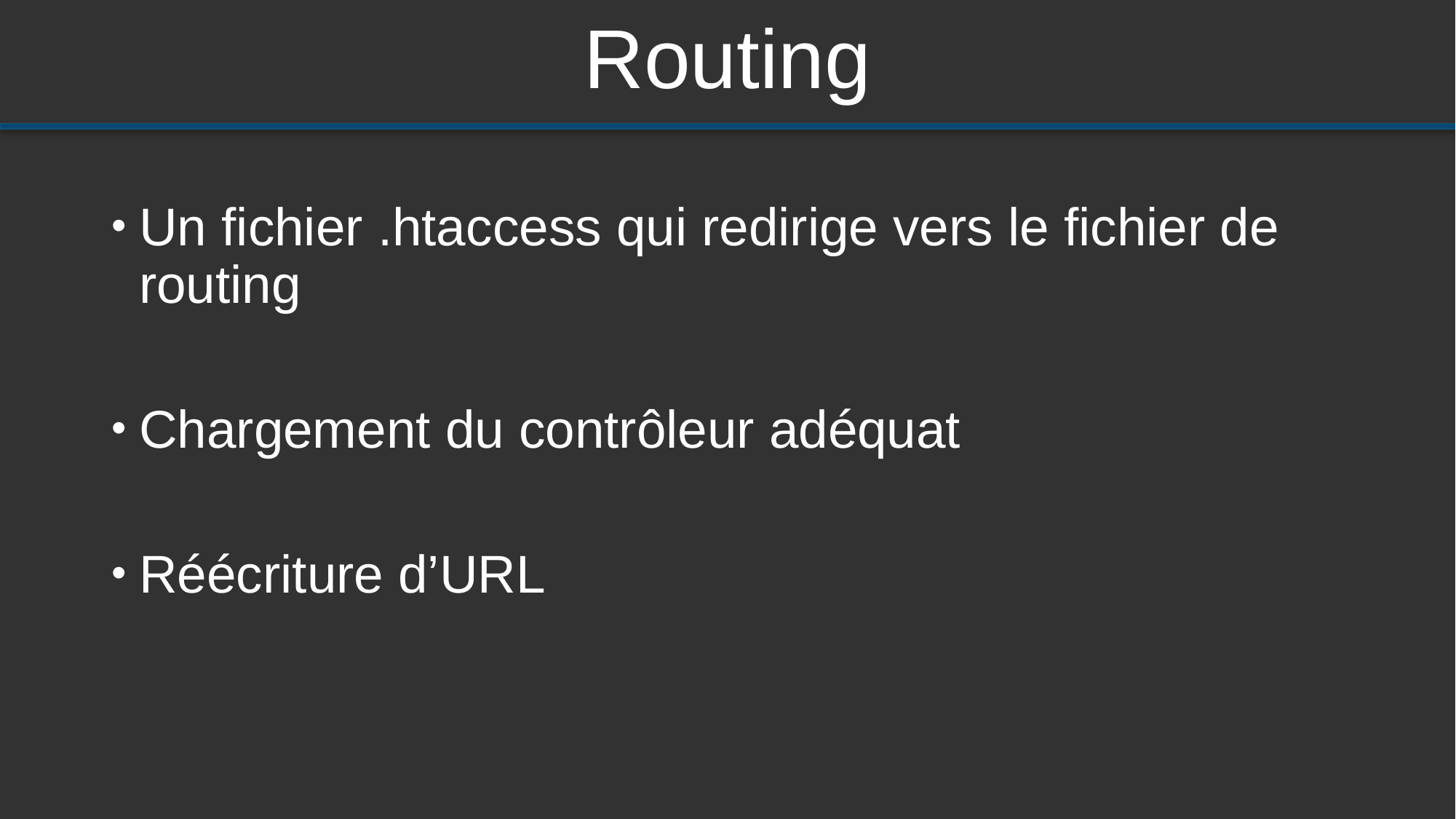

# Routing

Un fichier .htaccess qui redirige vers le fichier de routing

Chargement du contrôleur adéquat

Réécriture d’URL